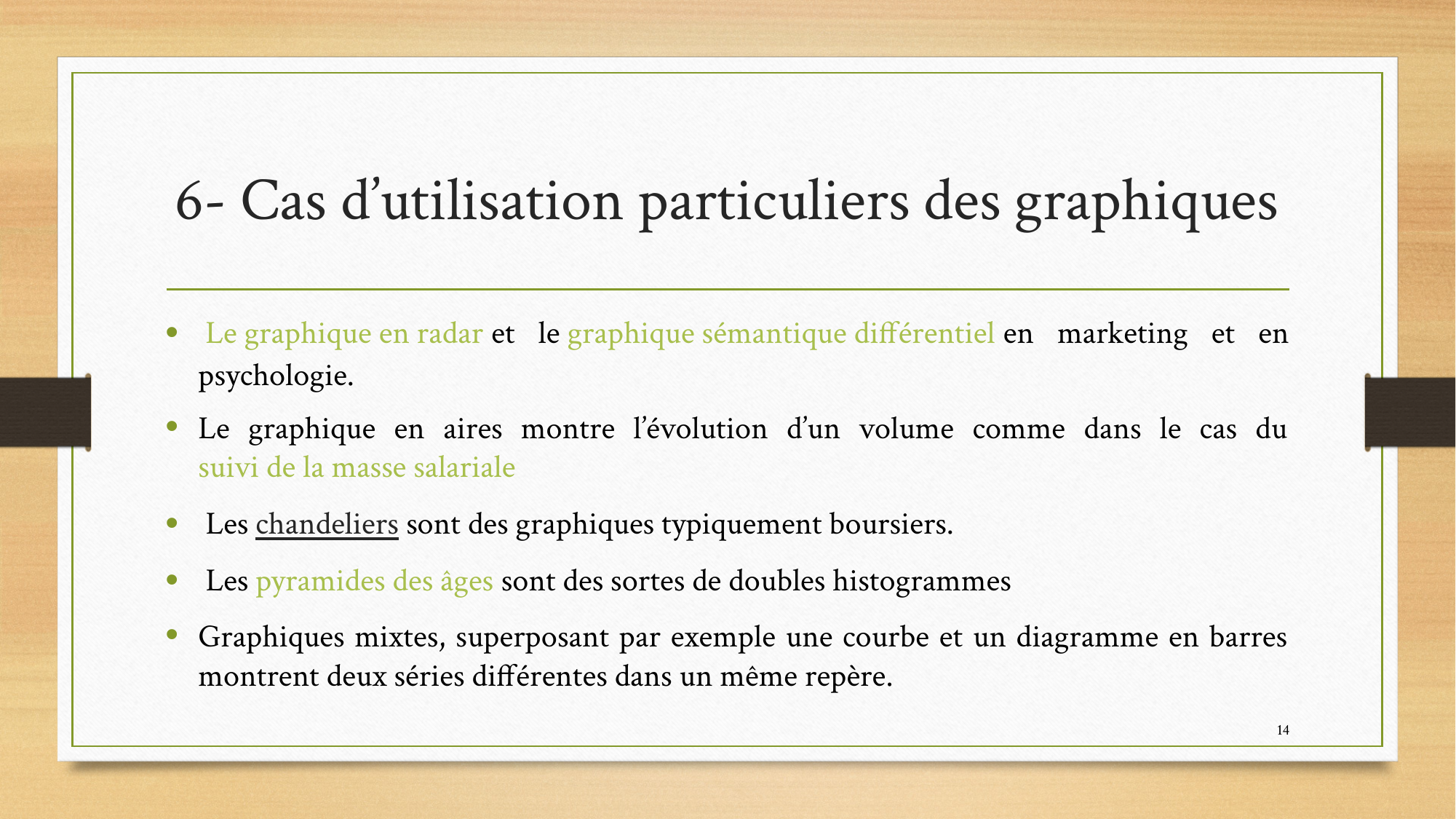

# 6- Cas d’utilisation particuliers des graphiques
 Le graphique en radar et le graphique sémantique différentiel en marketing et en psychologie.
Le graphique en aires montre l’évolution d’un volume comme dans le cas du suivi de la masse salariale
 Les chandeliers sont des graphiques typiquement boursiers.
 Les pyramides des âges sont des sortes de doubles histogrammes
Graphiques mixtes, superposant par exemple une courbe et un diagramme en barres montrent deux séries différentes dans un même repère.

14